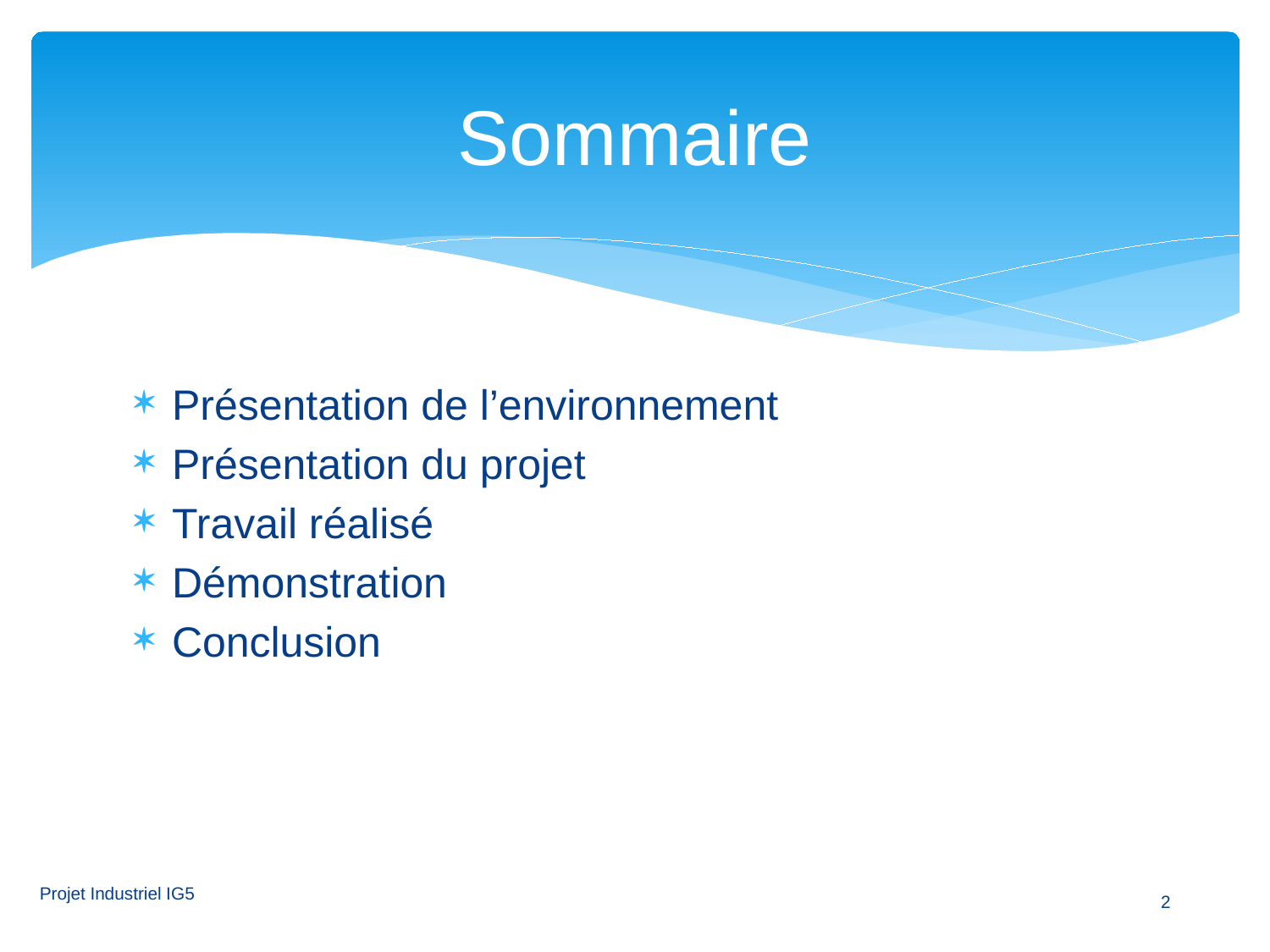

# Sommaire
Présentation de l’environnement
Présentation du projet
Travail réalisé
Démonstration
Conclusion
Projet Industriel IG5
2